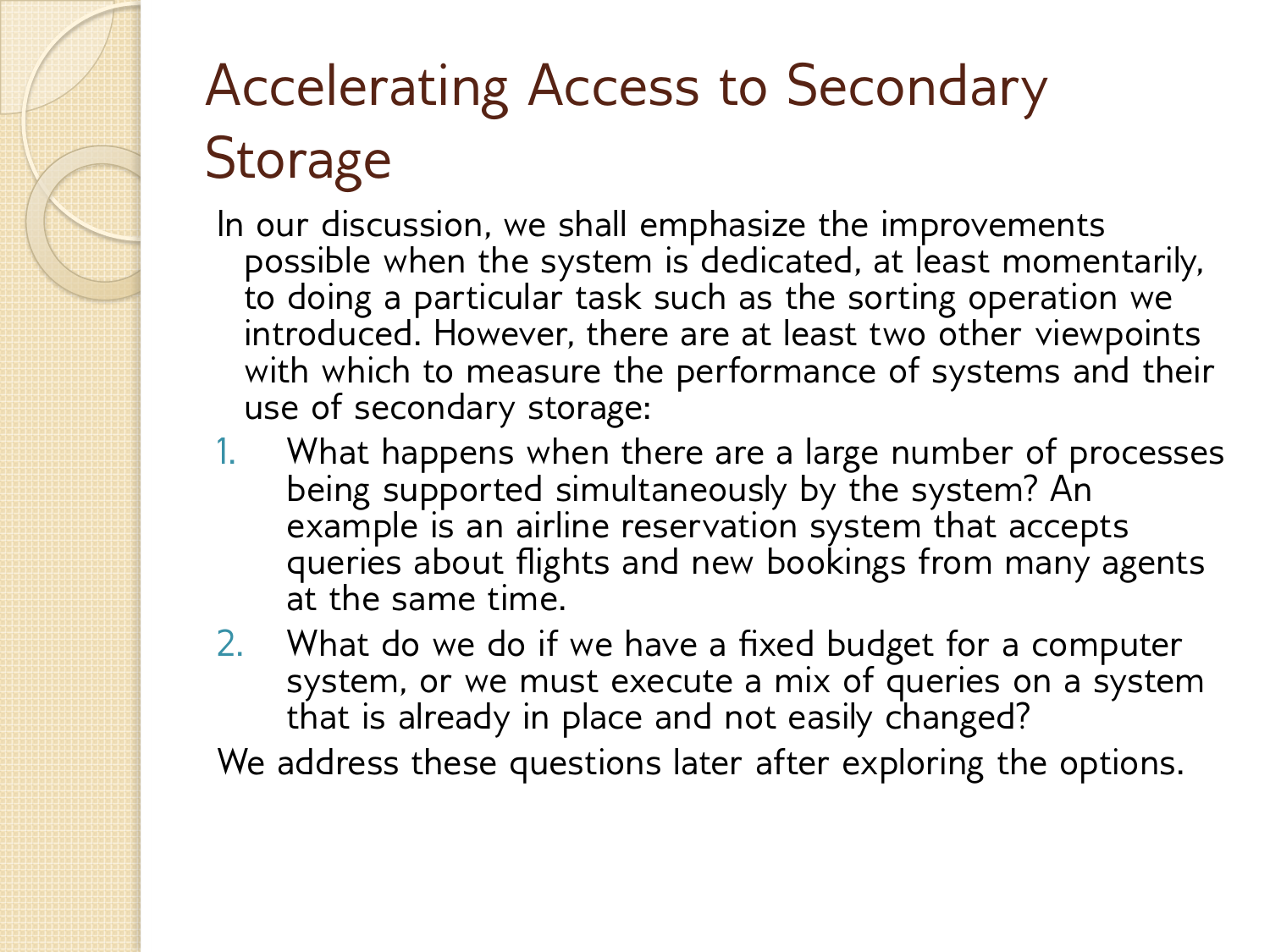

# Accelerating Access to Secondary Storage
In our discussion, we shall emphasize the improvements possible when the system is dedicated, at least momentarily, to doing a particular task such as the sorting operation we introduced. However, there are at least two other viewpoints with which to measure the performance of systems and their use of secondary storage:
What happens when there are a large number of processes being supported simultaneously by the system? An example is an airline reservation system that accepts queries about flights and new bookings from many agents at the same time.
What do we do if we have a fixed budget for a computer system, or we must execute a mix of queries on a system that is already in place and not easily changed?
We address these questions later after exploring the options.